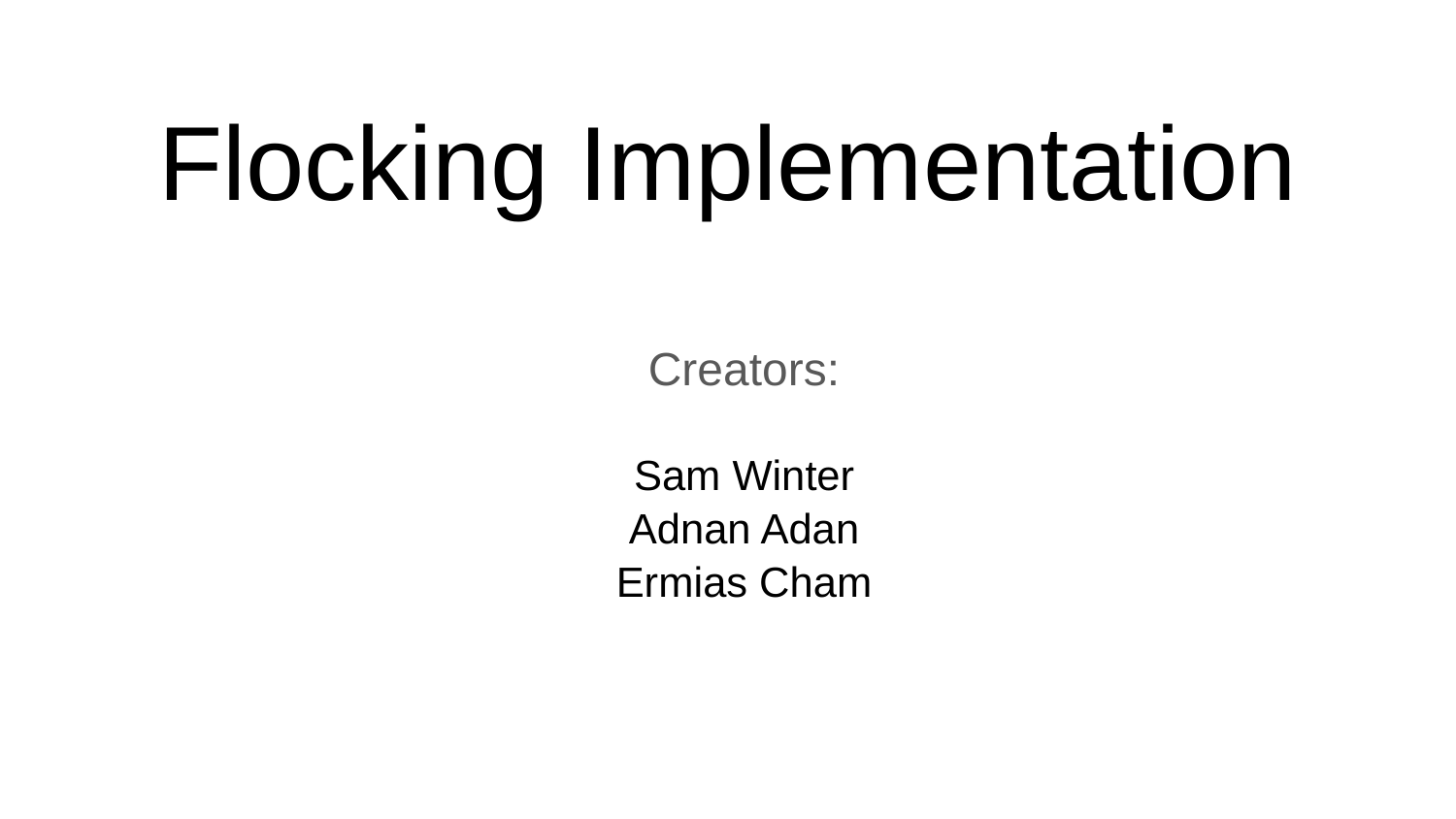

# Flocking Implementation
Creators:

Sam Winter
Adnan Adan
Ermias Cham